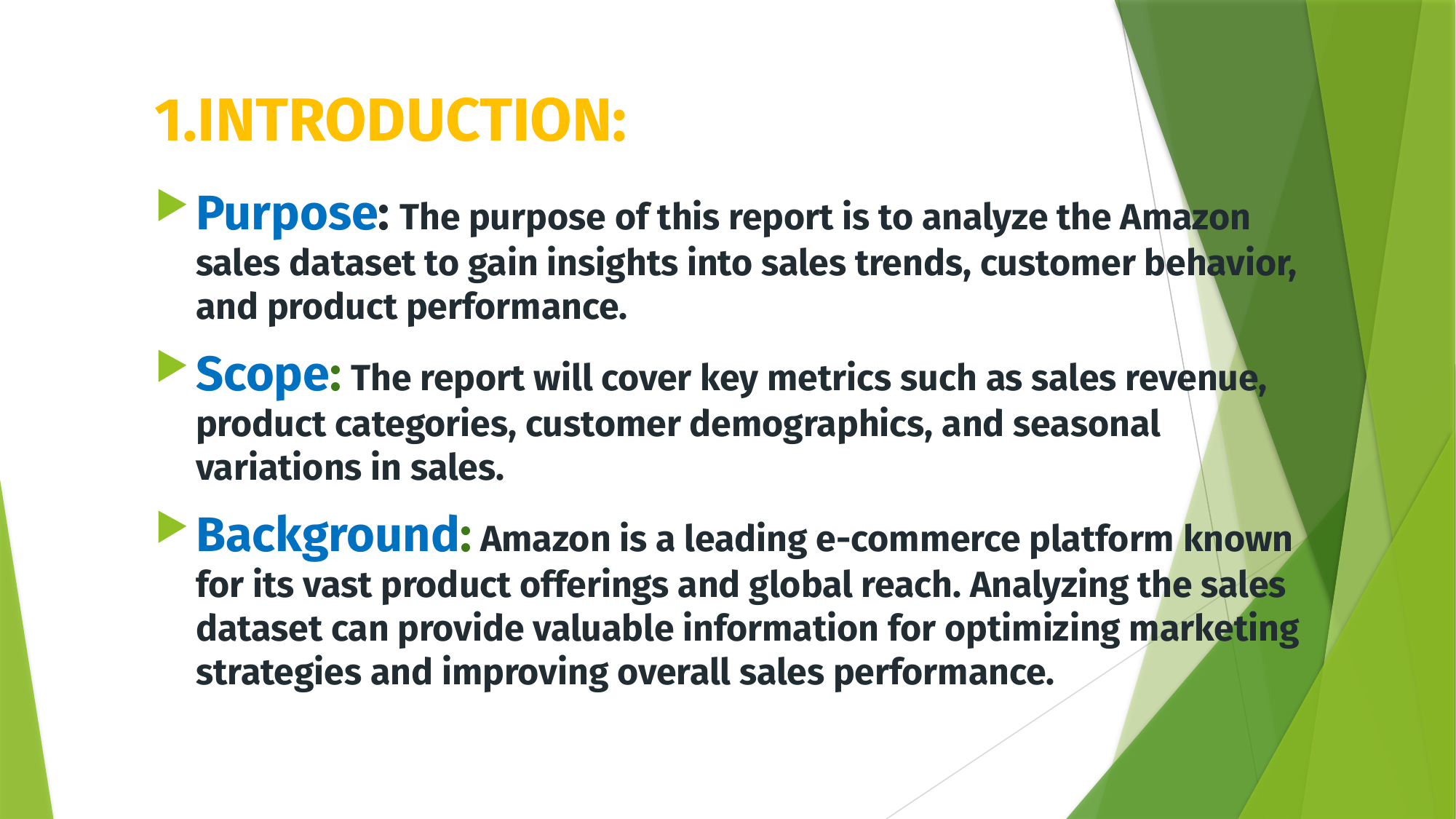

# 1.INTRODUCTION:
Purpose: The purpose of this report is to analyze the Amazon sales dataset to gain insights into sales trends, customer behavior, and product performance.
Scope: The report will cover key metrics such as sales revenue, product categories, customer demographics, and seasonal variations in sales.
Background: Amazon is a leading e-commerce platform known for its vast product offerings and global reach. Analyzing the sales dataset can provide valuable information for optimizing marketing strategies and improving overall sales performance.